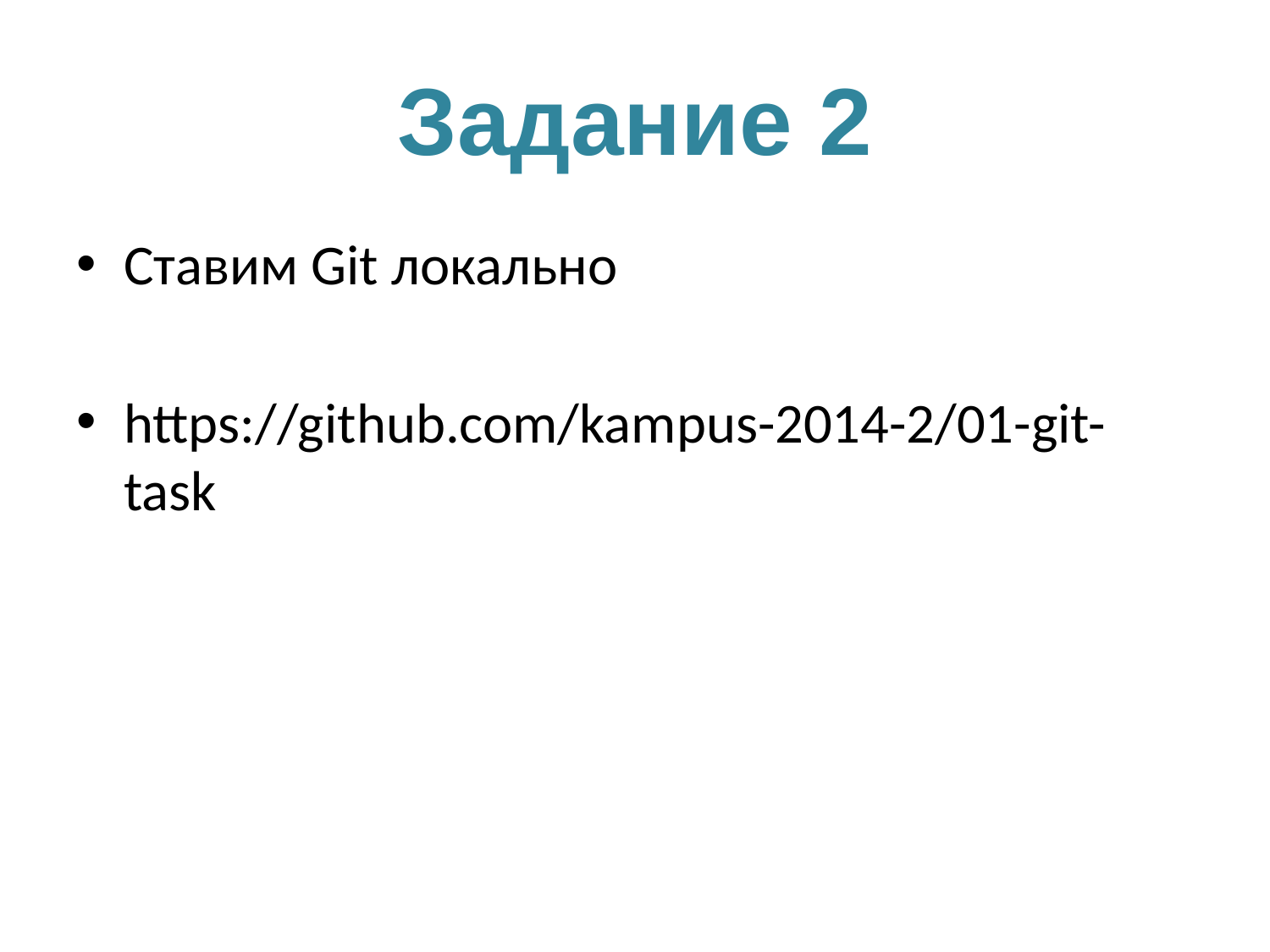

# Задание 2
Ставим Git локально

https://github.com/kampus-2014-2/01-git-task